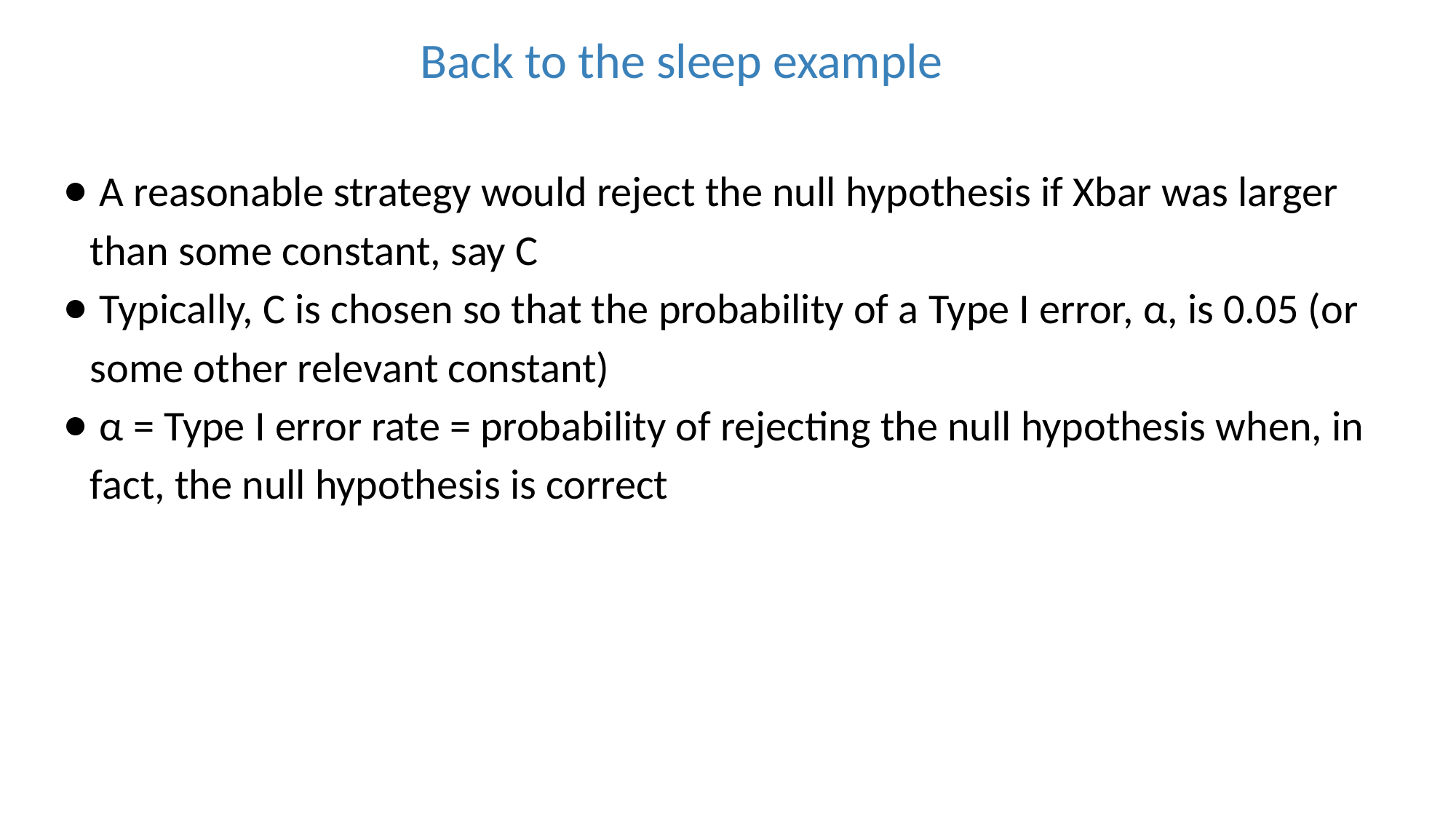

Back to the sleep example
 A reasonable strategy would reject the null hypothesis if Xbar was larger than some constant, say C
 Typically, C is chosen so that the probability of a Type I error, α, is 0.05 (or some other relevant constant)
 α = Type I error rate = probability of rejecting the null hypothesis when, in fact, the null hypothesis is correct